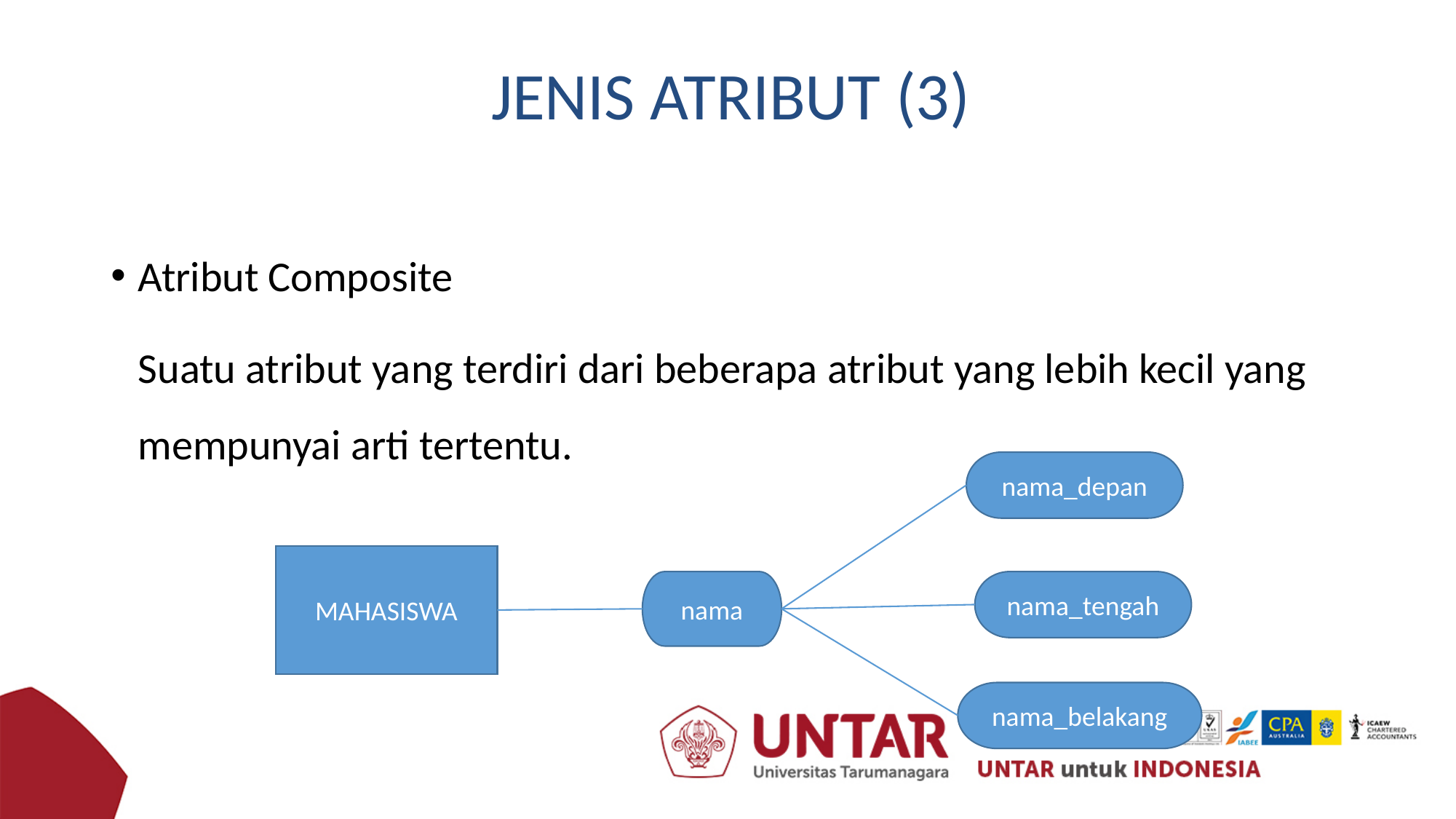

# JENIS ATRIBUT (3)
Atribut Composite
	Suatu atribut yang terdiri dari beberapa atribut yang lebih kecil yang mempunyai arti tertentu.
nama_depan
MAHASISWA
nama_tengah
nama
nama_belakang